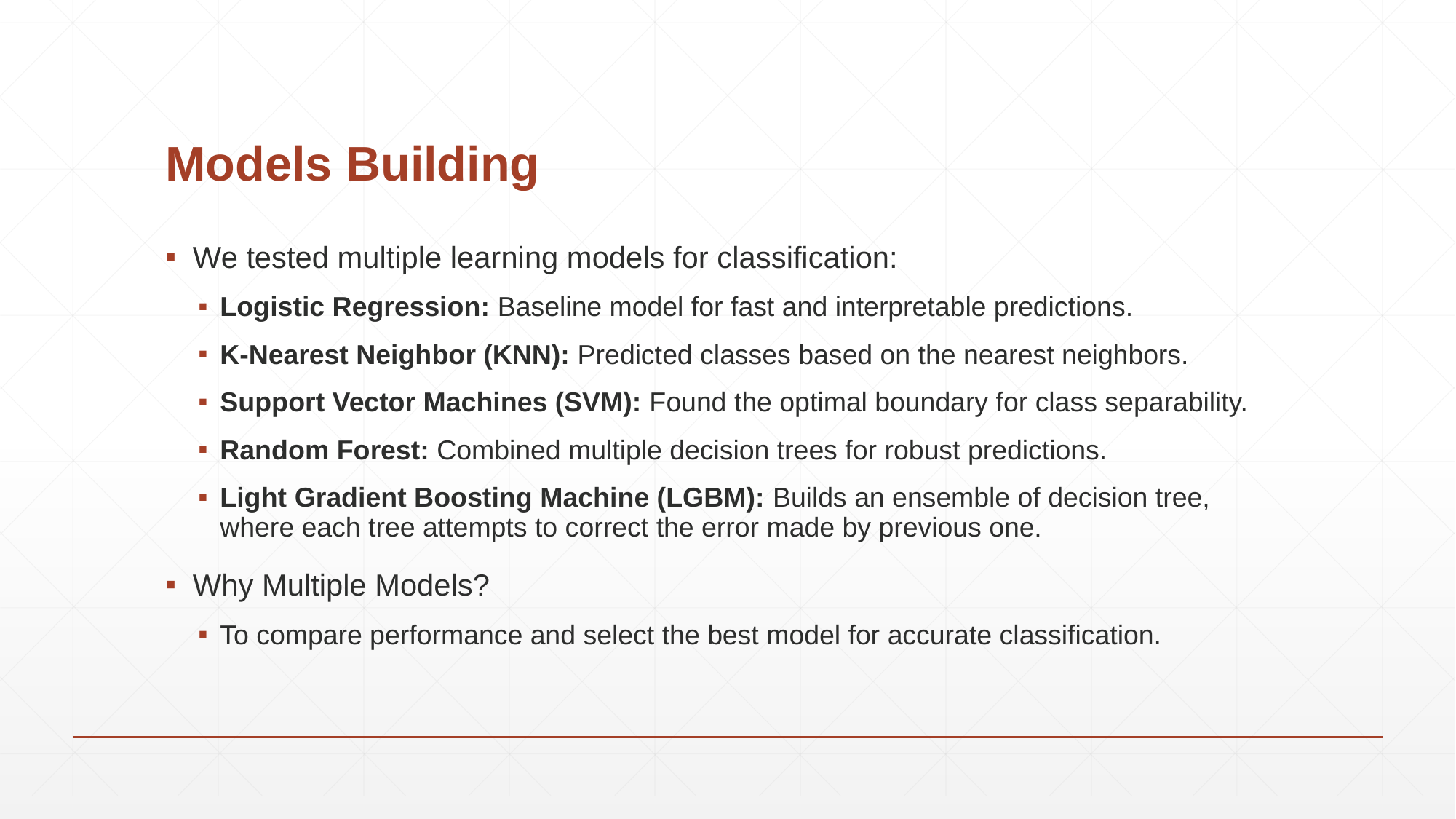

# Models Building
We tested multiple learning models for classification:
Logistic Regression: Baseline model for fast and interpretable predictions.
K-Nearest Neighbor (KNN): Predicted classes based on the nearest neighbors.
Support Vector Machines (SVM): Found the optimal boundary for class separability.
Random Forest: Combined multiple decision trees for robust predictions.
Light Gradient Boosting Machine (LGBM): Builds an ensemble of decision tree, where each tree attempts to correct the error made by previous one.
Why Multiple Models?
To compare performance and select the best model for accurate classification.